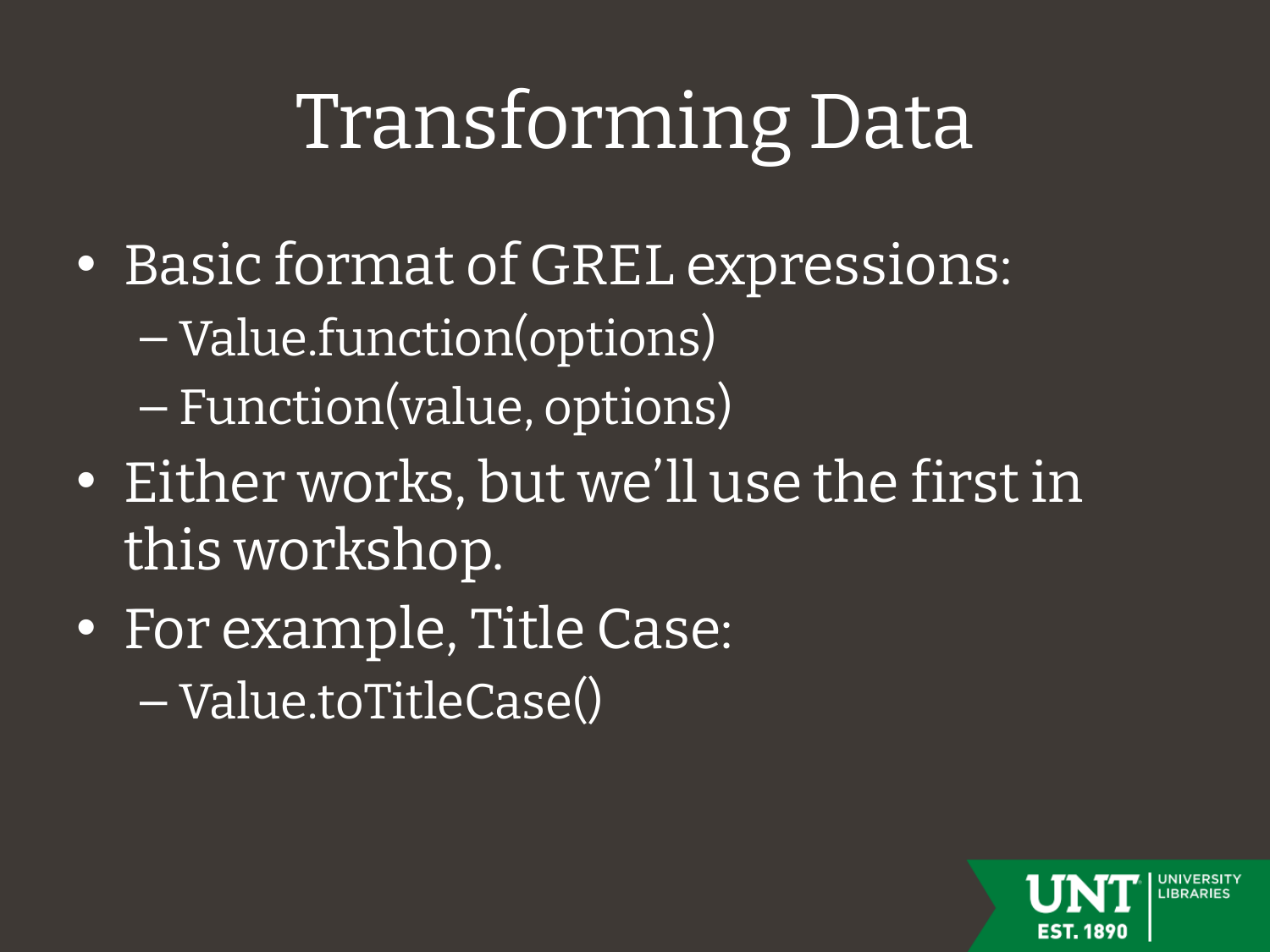

# Transforming Data
Basic format of GREL expressions:
Value.function(options)
Function(value, options)
Either works, but we’ll use the first in this workshop.
For example, Title Case:
Value.toTitleCase()